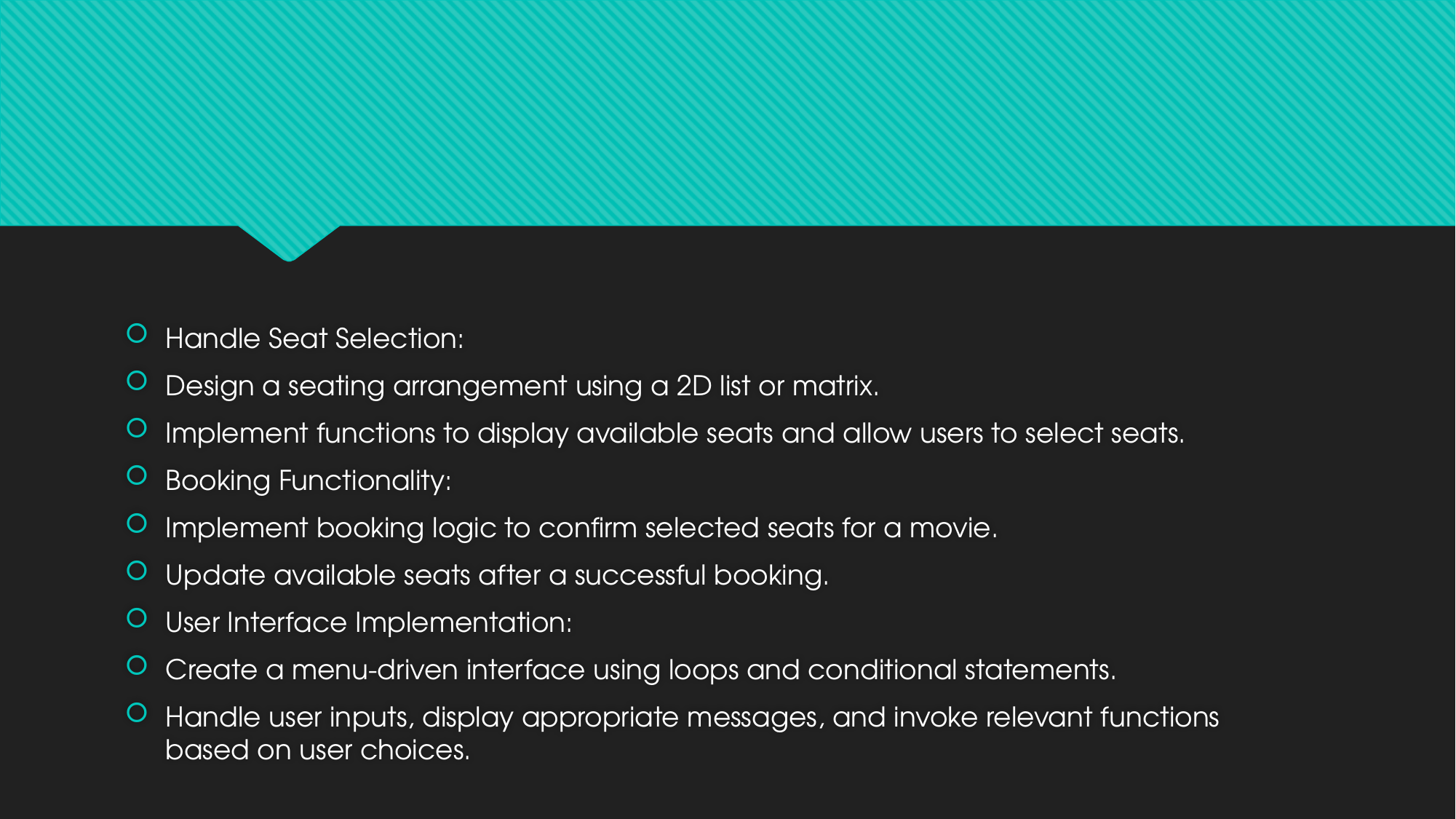

Handle Seat Selection:
Design a seating arrangement using a 2D list or matrix.
Implement functions to display available seats and allow users to select seats.
Booking Functionality:
Implement booking logic to confirm selected seats for a movie.
Update available seats after a successful booking.
User Interface Implementation:
Create a menu-driven interface using loops and conditional statements.
Handle user inputs, display appropriate messages, and invoke relevant functions based on user choices.